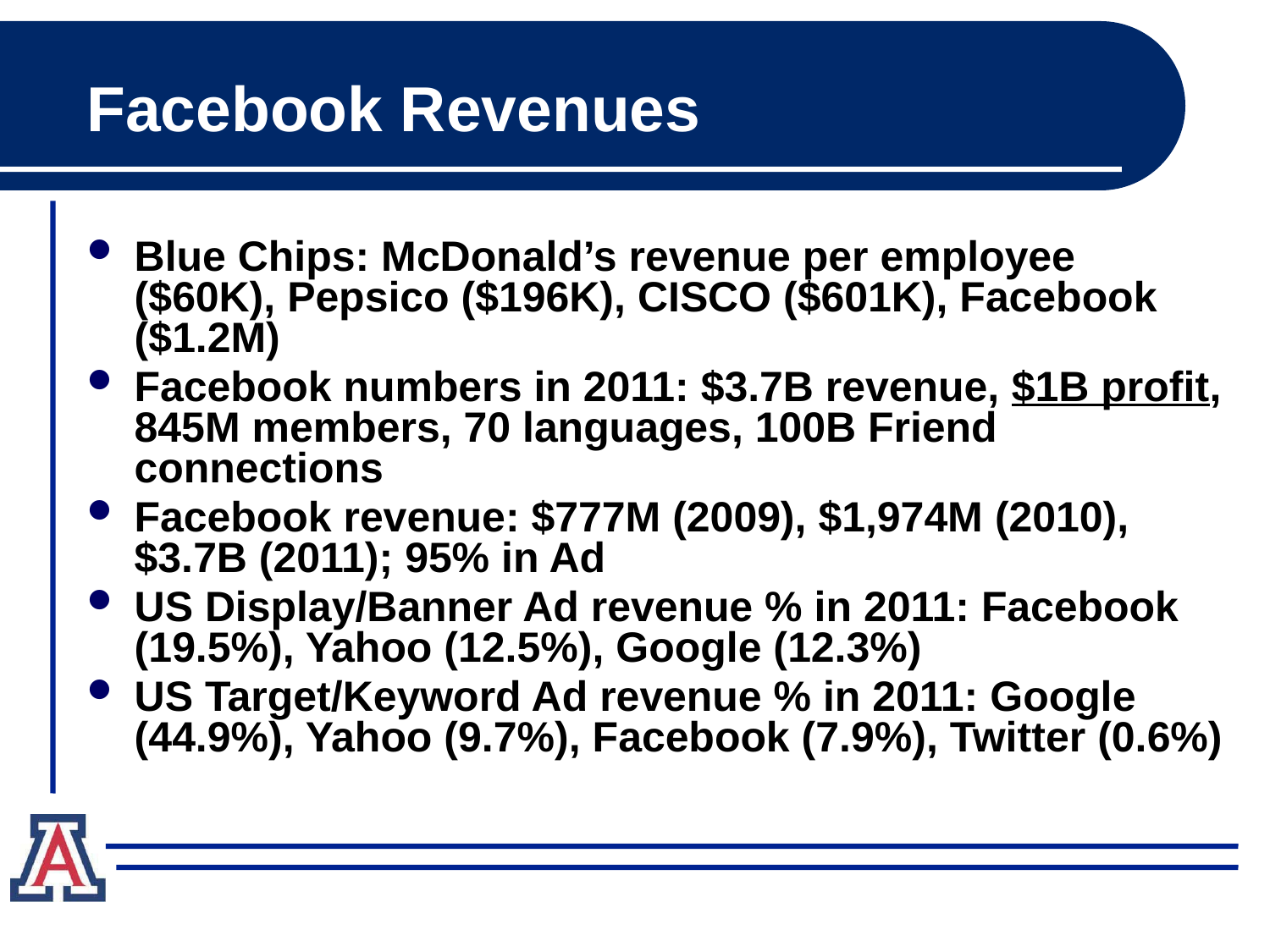

# Facebook Revenues
Blue Chips: McDonald’s revenue per employee ($60K), Pepsico ($196K), CISCO ($601K), Facebook ($1.2M)
Facebook numbers in 2011: $3.7B revenue, $1B profit, 845M members, 70 languages, 100B Friend connections
Facebook revenue: $777M (2009), $1,974M (2010), $3.7B (2011); 95% in Ad
US Display/Banner Ad revenue % in 2011: Facebook (19.5%), Yahoo (12.5%), Google (12.3%)
US Target/Keyword Ad revenue % in 2011: Google (44.9%), Yahoo (9.7%), Facebook (7.9%), Twitter (0.6%)